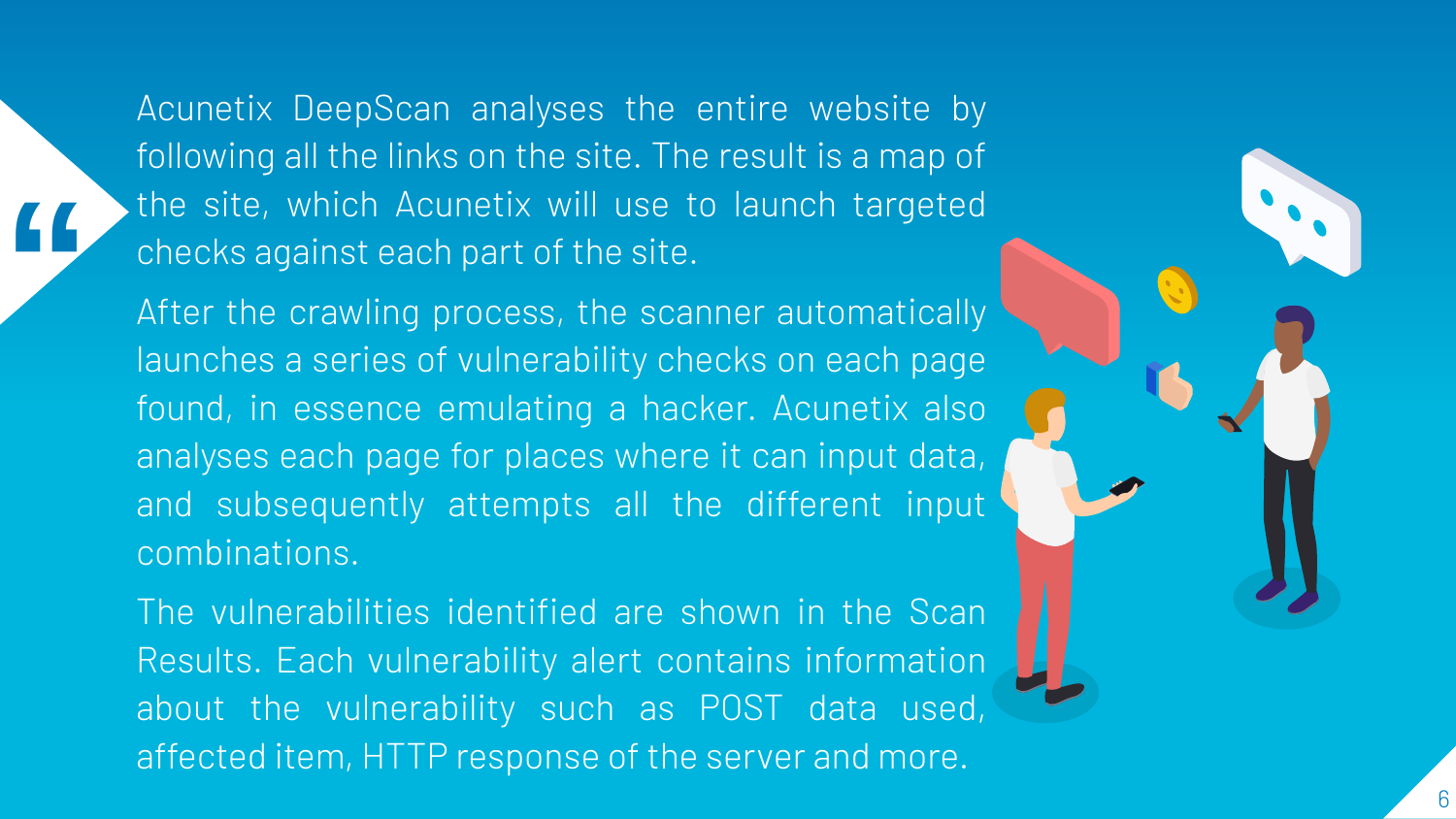

Acunetix DeepScan analyses the entire website by following all the links on the site. The result is a map of the site, which Acunetix will use to launch targeted checks against each part of the site.
After the crawling process, the scanner automatically launches a series of vulnerability checks on each page found, in essence emulating a hacker. Acunetix also analyses each page for places where it can input data, and subsequently attempts all the different input combinations.
The vulnerabilities identified are shown in the Scan Results. Each vulnerability alert contains information about the vulnerability such as POST data used, affected item, HTTP response of the server and more.

6